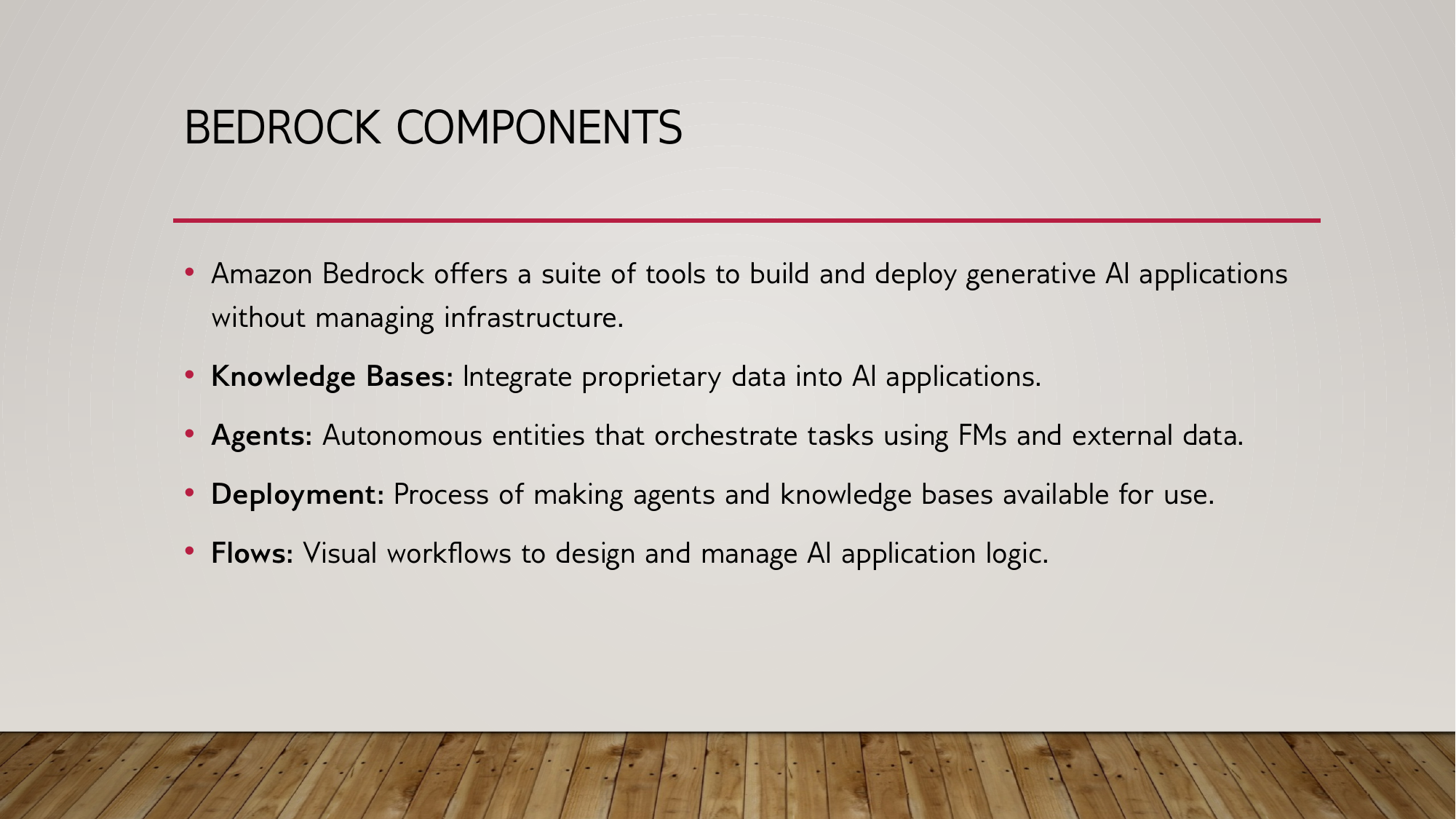

# BedrOck Components
Amazon Bedrock offers a suite of tools to build and deploy generative AI applications without managing infrastructure.​
Knowledge Bases: Integrate proprietary data into AI applications.
Agents: Autonomous entities that orchestrate tasks using FMs and external data.
Deployment: Process of making agents and knowledge bases available for use.
Flows: Visual workflows to design and manage AI application logic.​